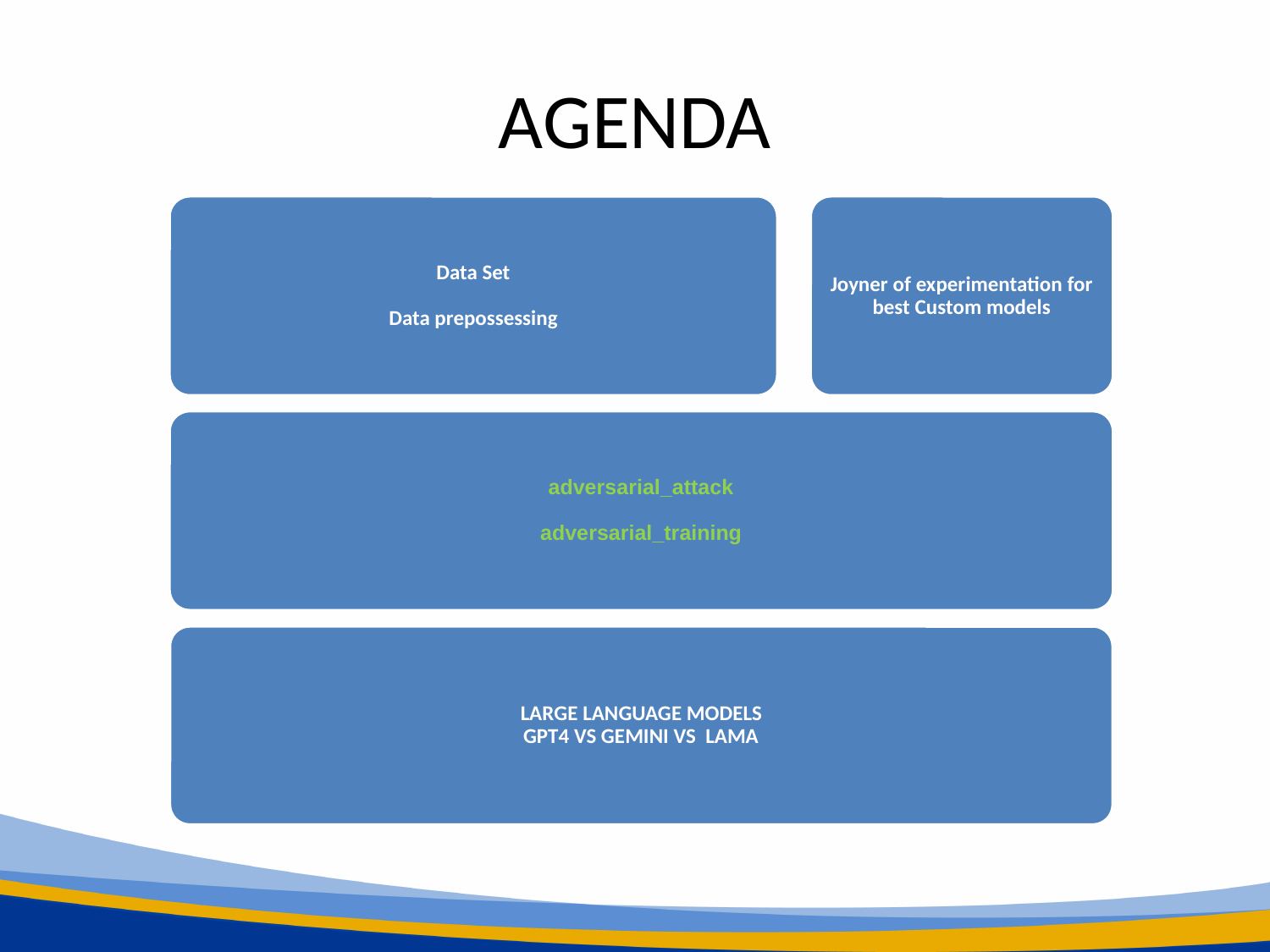

# AGENDA
Data Set

Data prepossessing
Joyner of experimentation for best Custom models
adversarial_attack

adversarial_training
LARGE LANGUAGE MODELS
GPT4 VS GEMINI VS  LAMA